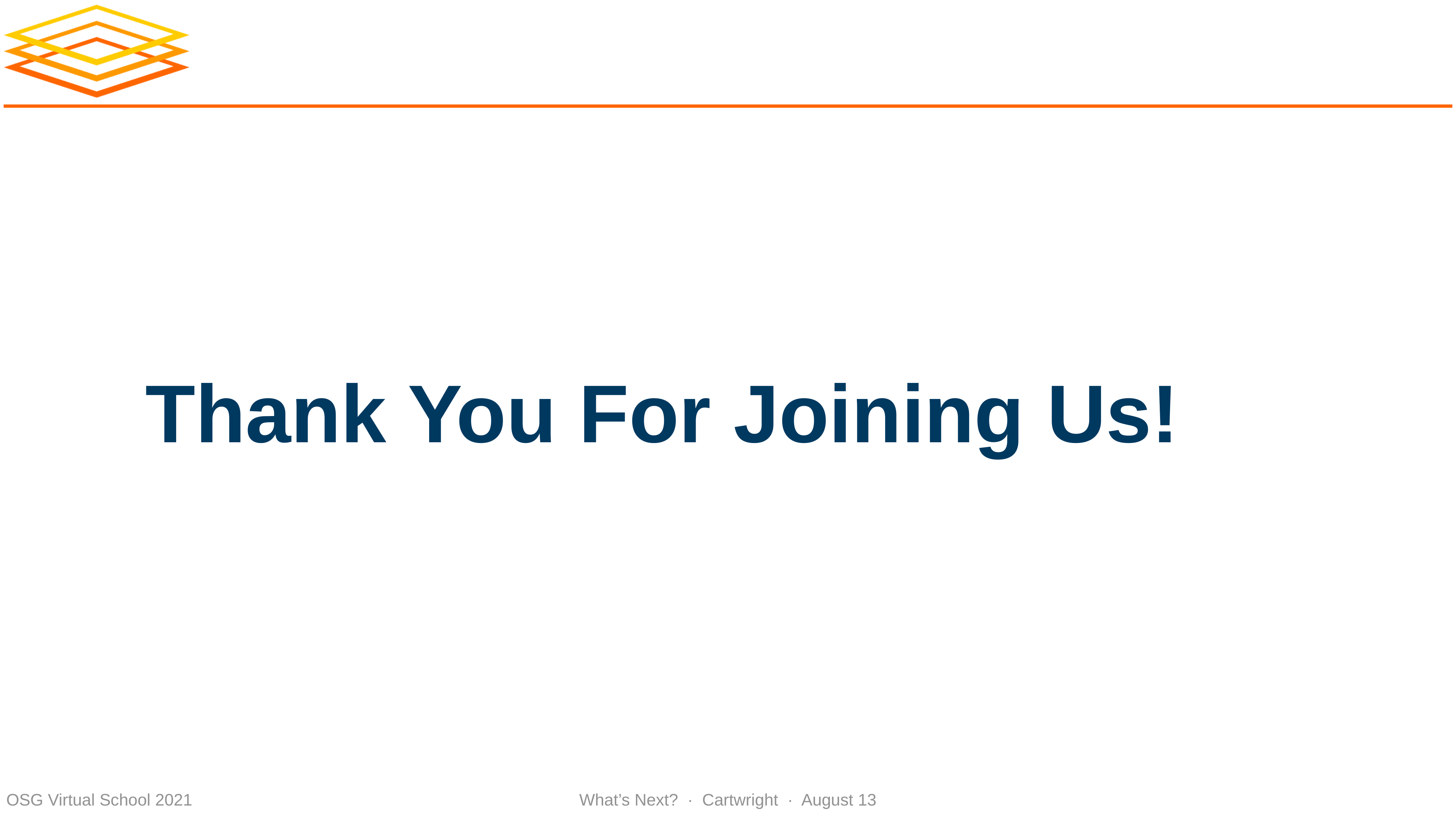

# Thank You For Joining Us!
11